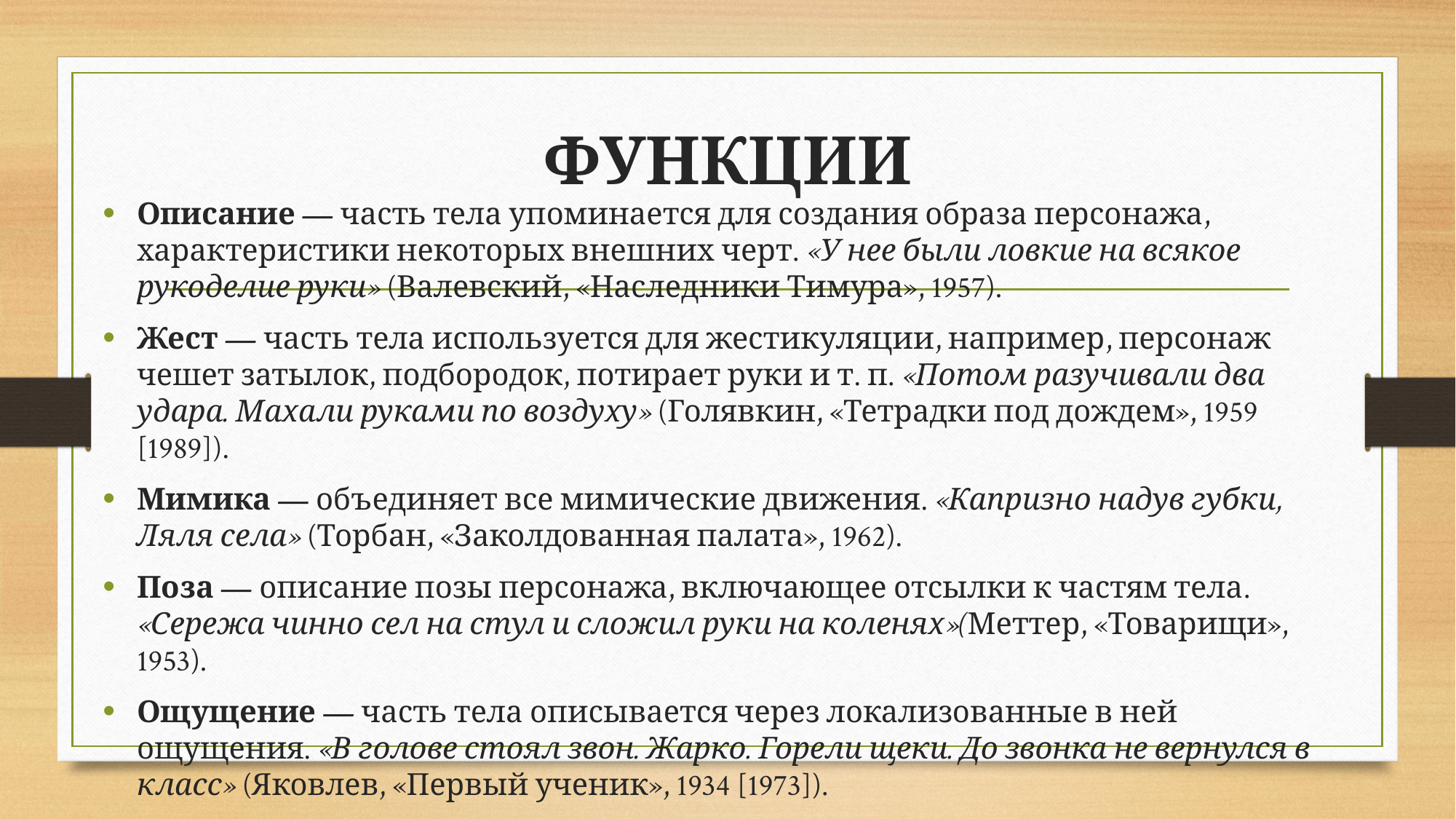

# ФУНКЦИИ
Описание — часть тела упоминается для создания образа персонажа, характеристики некоторых внешних черт. «У нее были ловкие на всякое рукоделие руки» (Валевский, «Наследники Тимура», 1957).
Жест — часть тела используется для жестикуляции, например, персонаж чешет затылок, подбородок, потирает руки и т. п. «Потом разучивали два удара. Махали руками по воздуху» (Голявкин, «Тетрадки под дождем», 1959 [1989]).
Мимика — объединяет все мимические движения. «Капризно надув губки, Ляля села» (Торбан, «Заколдованная палата», 1962).
Поза — описание позы персонажа, включающее отсылки к частям тела. «Сережа чинно сел на стул и сложил руки на коленях»(Меттер, «Товарищи», 1953).
Ощущение — часть тела описывается через локализованные в ней ощущения. «В голове стоял звон. Жарко. Горели щеки. До звонка не вернулся в класс» (Яковлев, «Первый ученик», 1934 [1973]).